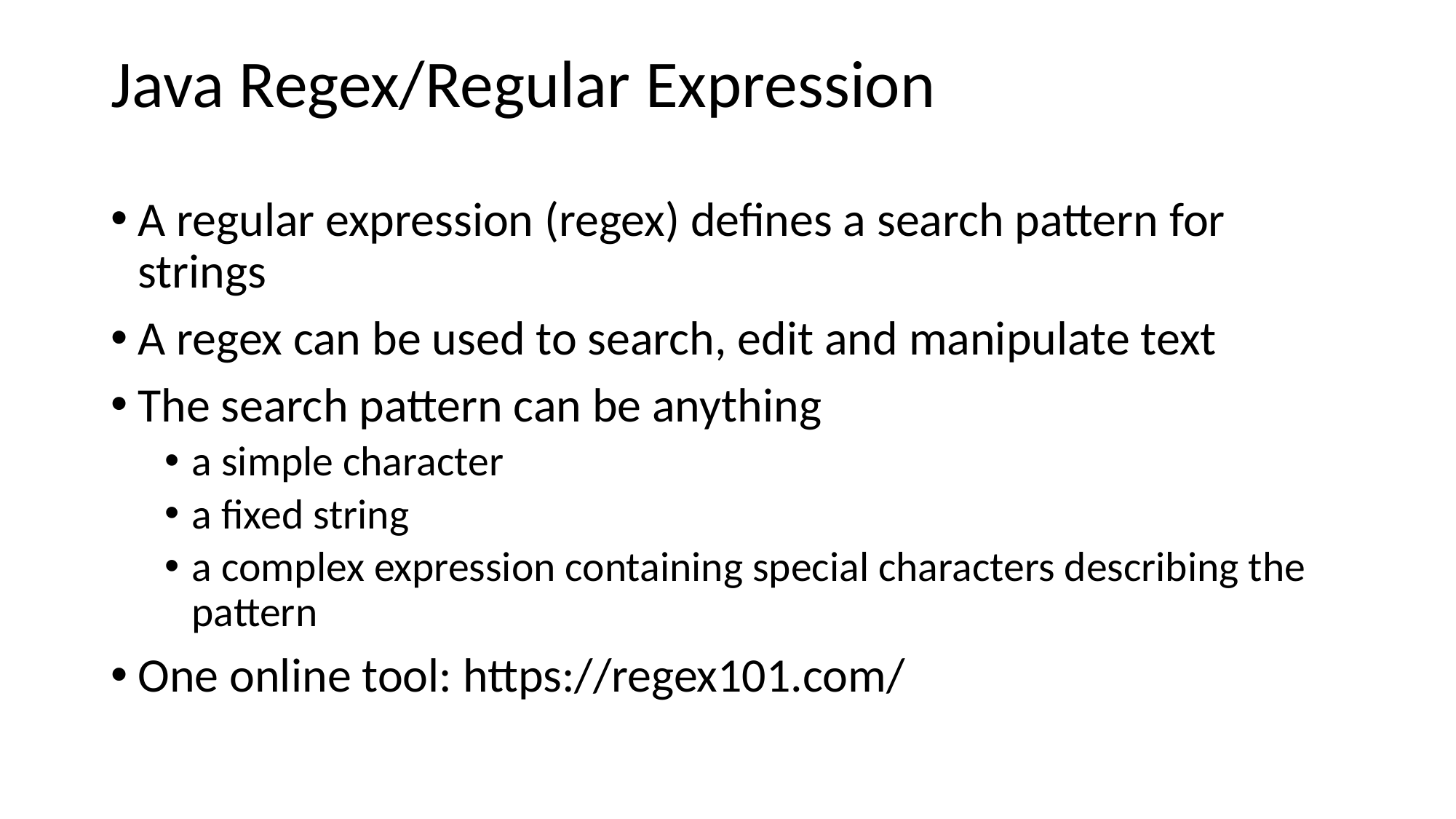

# Java Regex/Regular Expression
A regular expression (regex) defines a search pattern for strings
A regex can be used to search, edit and manipulate text
The search pattern can be anything
a simple character
a fixed string
a complex expression containing special characters describing the pattern
One online tool: https://regex101.com/